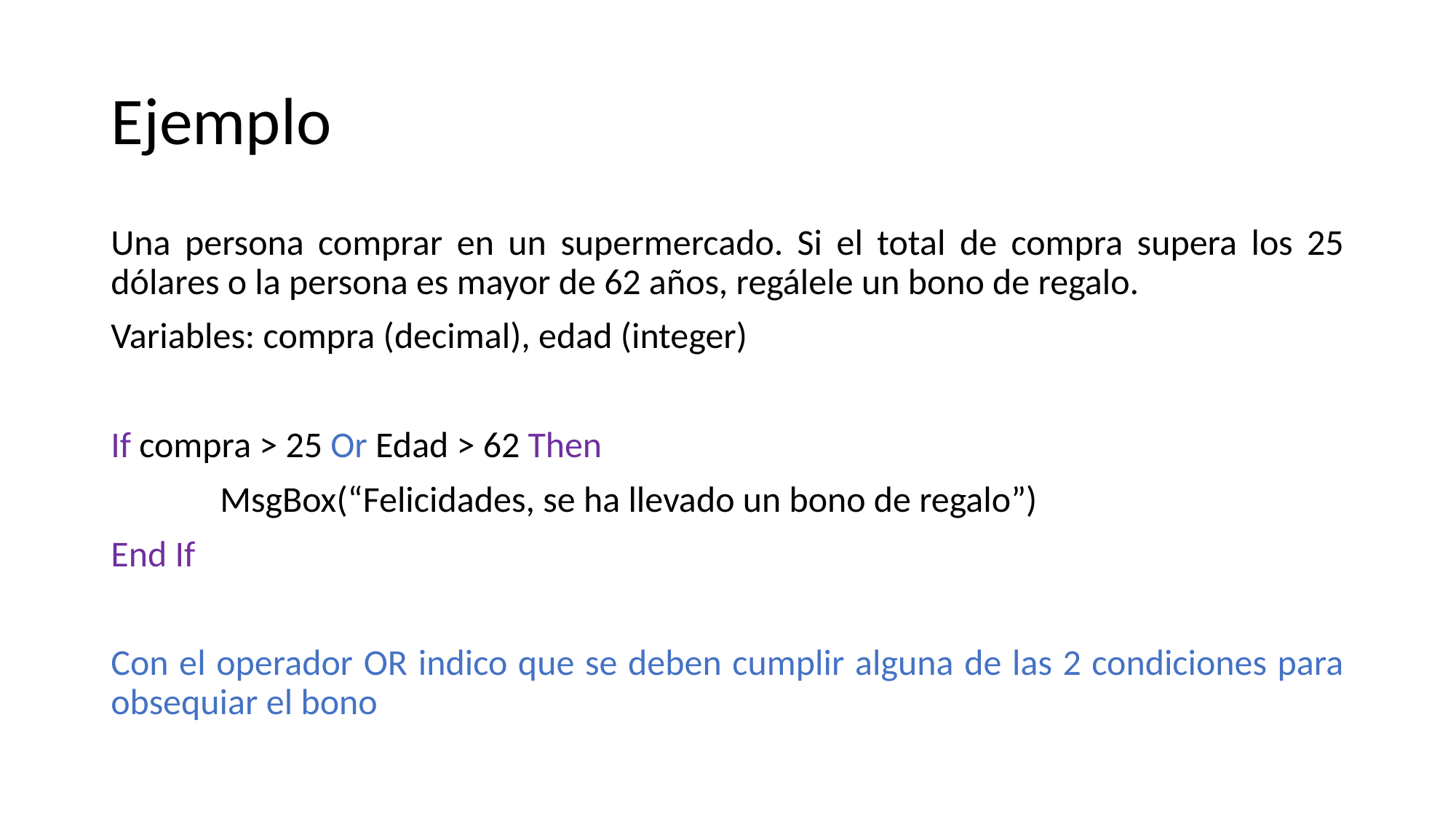

# Ejemplo
Una persona comprar en un supermercado. Si el total de compra supera los 25 dólares o la persona es mayor de 62 años, regálele un bono de regalo.
Variables: compra (decimal), edad (integer)

If compra > 25 Or Edad > 62 Then
	MsgBox(“Felicidades, se ha llevado un bono de regalo”)
End If

Con el operador OR indico que se deben cumplir alguna de las 2 condiciones para obsequiar el bono